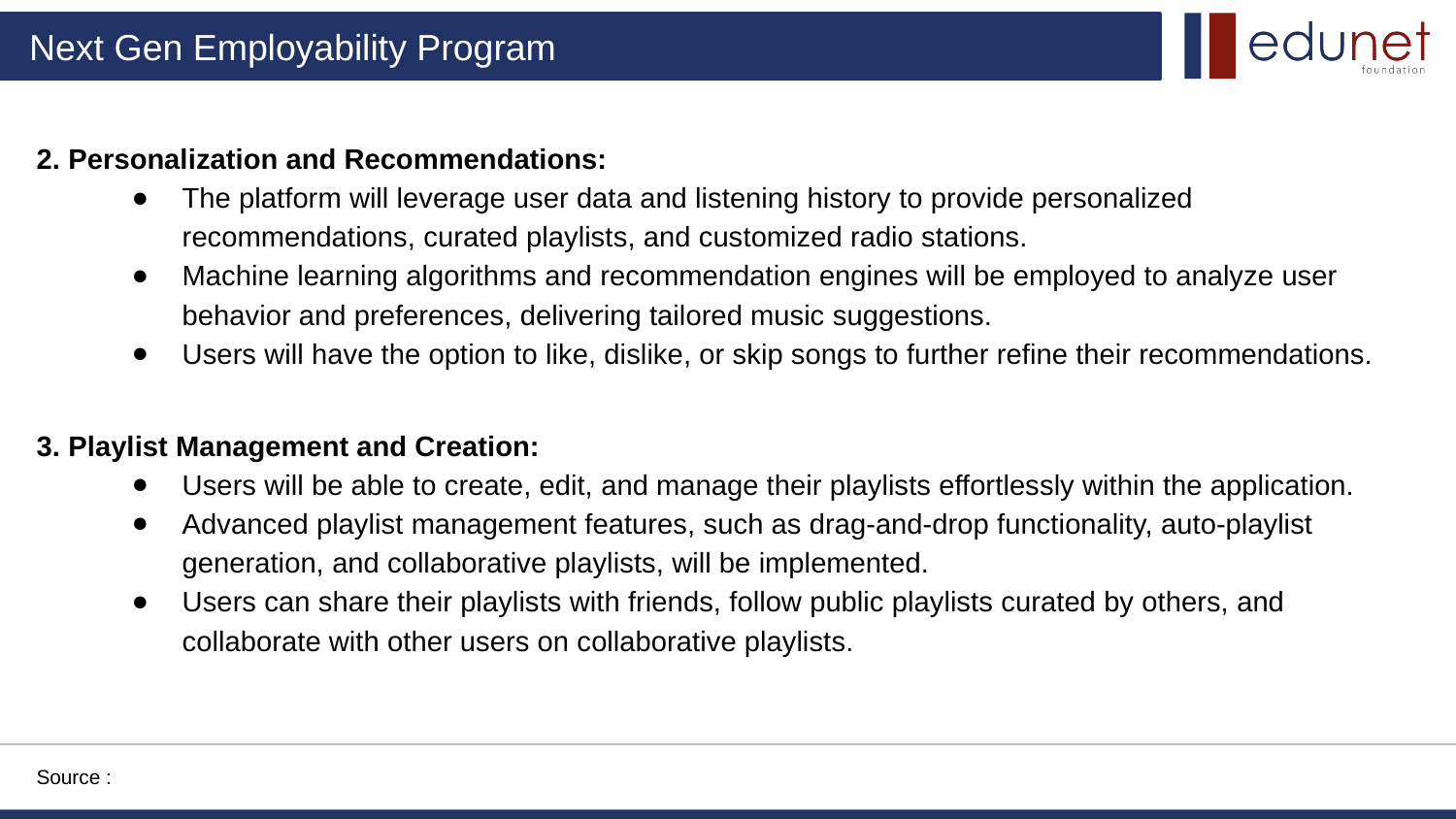

2. Personalization and Recommendations:
The platform will leverage user data and listening history to provide personalized recommendations, curated playlists, and customized radio stations.
Machine learning algorithms and recommendation engines will be employed to analyze user behavior and preferences, delivering tailored music suggestions.
Users will have the option to like, dislike, or skip songs to further refine their recommendations.

3. Playlist Management and Creation:
Users will be able to create, edit, and manage their playlists effortlessly within the application.
Advanced playlist management features, such as drag-and-drop functionality, auto-playlist generation, and collaborative playlists, will be implemented.
Users can share their playlists with friends, follow public playlists curated by others, and collaborate with other users on collaborative playlists.

Source :